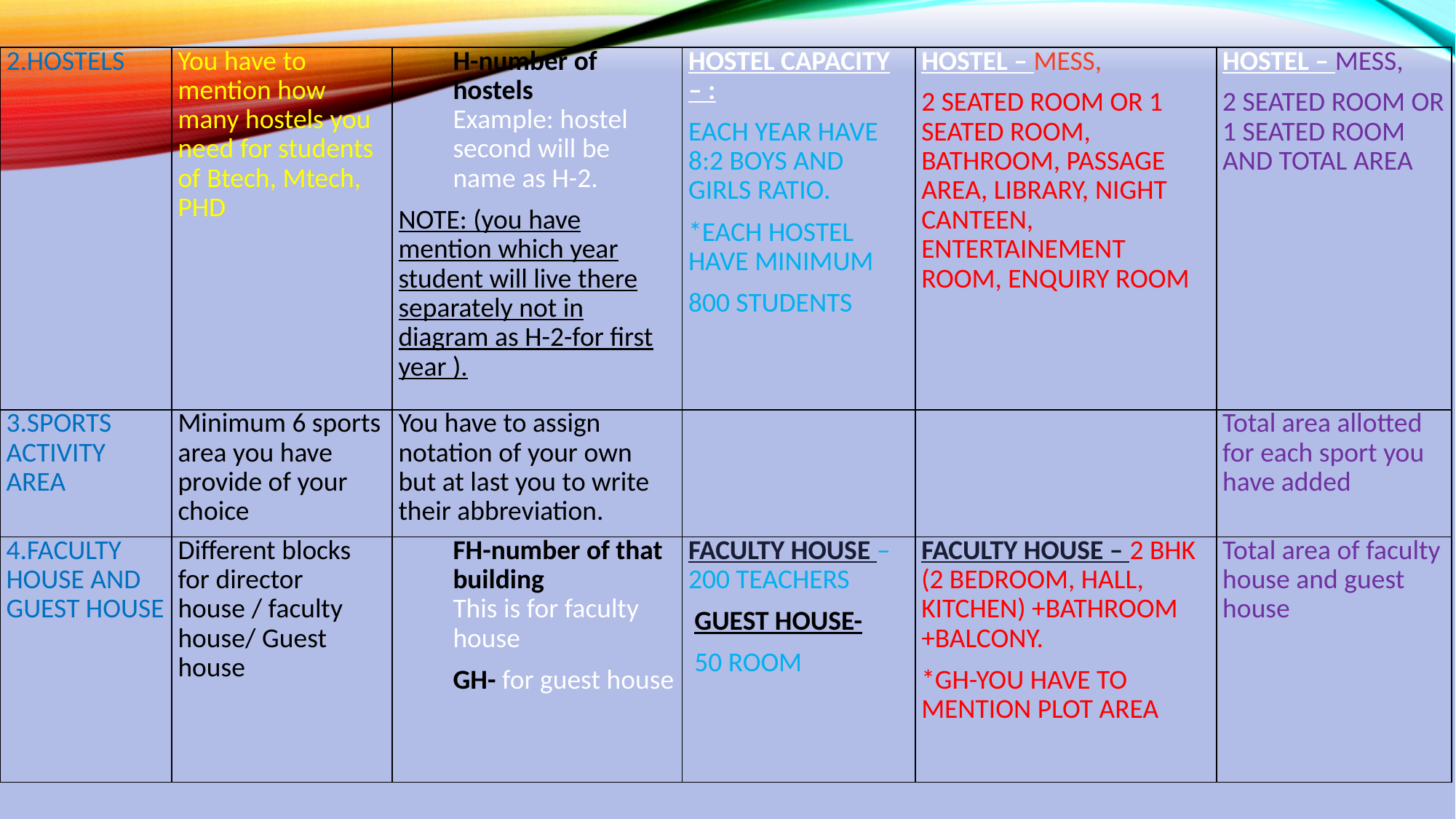

| 2.HOSTELS | You have to mention how many hostels you need for students of Btech, Mtech, PHD | H-number of hostels Example: hostel second will be name as H-2. NOTE: (you have mention which year student will live there separately not in diagram as H-2-for first year ). | HOSTEL CAPACITY – : EACH YEAR HAVE 8:2 BOYS AND GIRLS RATIO. \*EACH HOSTEL HAVE MINIMUM 800 STUDENTS | HOSTEL – MESS, 2 SEATED ROOM OR 1 SEATED ROOM, BATHROOM, PASSAGE AREA, LIBRARY, NIGHT CANTEEN, ENTERTAINEMENT ROOM, ENQUIRY ROOM | HOSTEL – MESS, 2 SEATED ROOM OR 1 SEATED ROOM AND TOTAL AREA |
| --- | --- | --- | --- | --- | --- |
| 3.SPORTS ACTIVITY AREA | Minimum 6 sports area you have provide of your choice | You have to assign notation of your own but at last you to write their abbreviation. |  |  | Total area allotted for each sport you have added |
| 4.FACULTY HOUSE AND GUEST HOUSE | Different blocks for director house / faculty house/ Guest house | FH-number of that building This is for faculty house GH- for guest house | FACULTY HOUSE – 200 TEACHERS  GUEST HOUSE- 50 ROOM | FACULTY HOUSE – 2 BHK (2 BEDROOM, HALL, KITCHEN) +BATHROOM +BALCONY. \*GH-YOU HAVE TO MENTION PLOT AREA | Total area of faculty house and guest house |